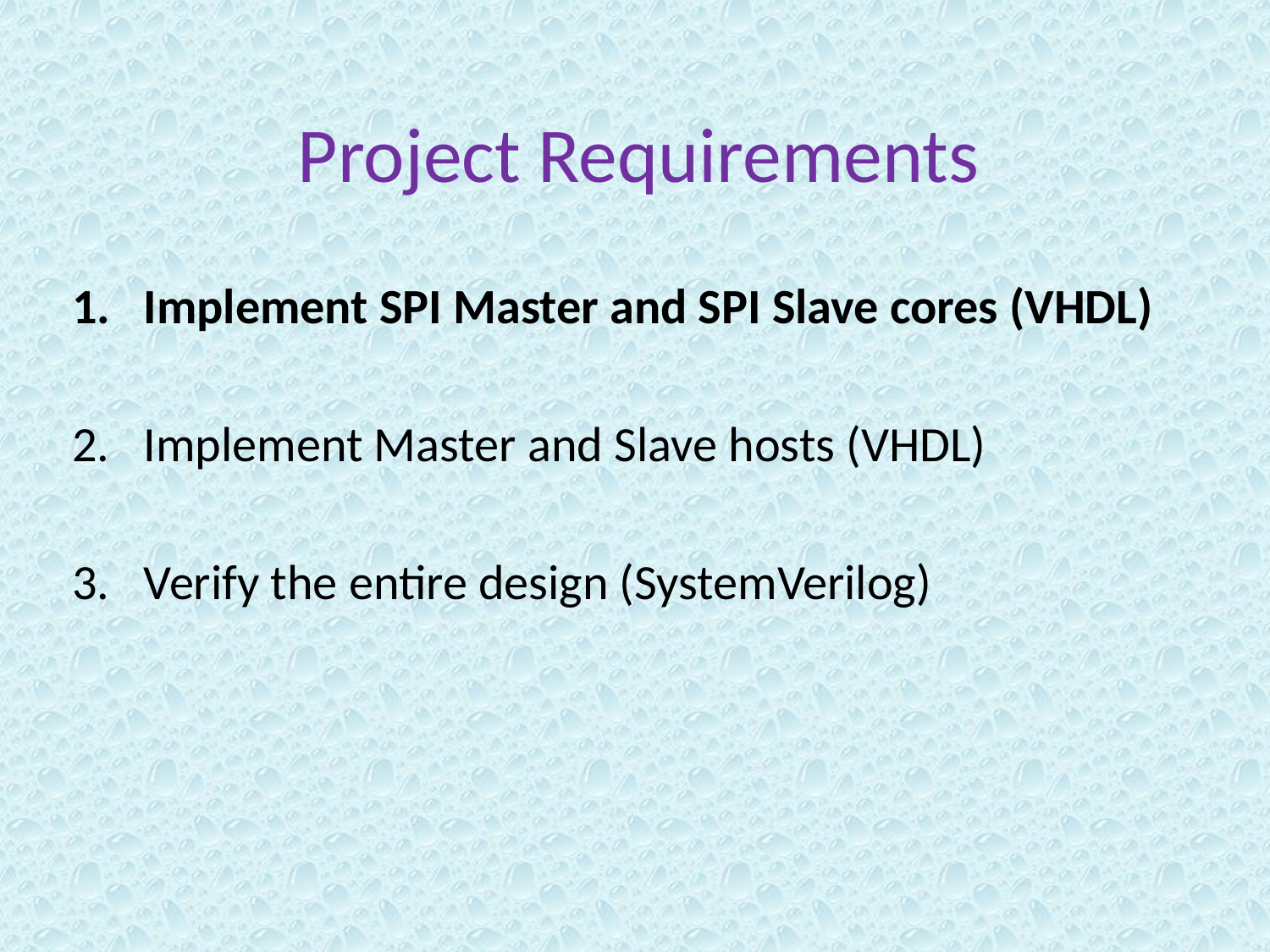

# Project Requirements
Implement SPI Master and SPI Slave cores (VHDL)

Implement Master and Slave hosts (VHDL)

Verify the entire design (SystemVerilog)